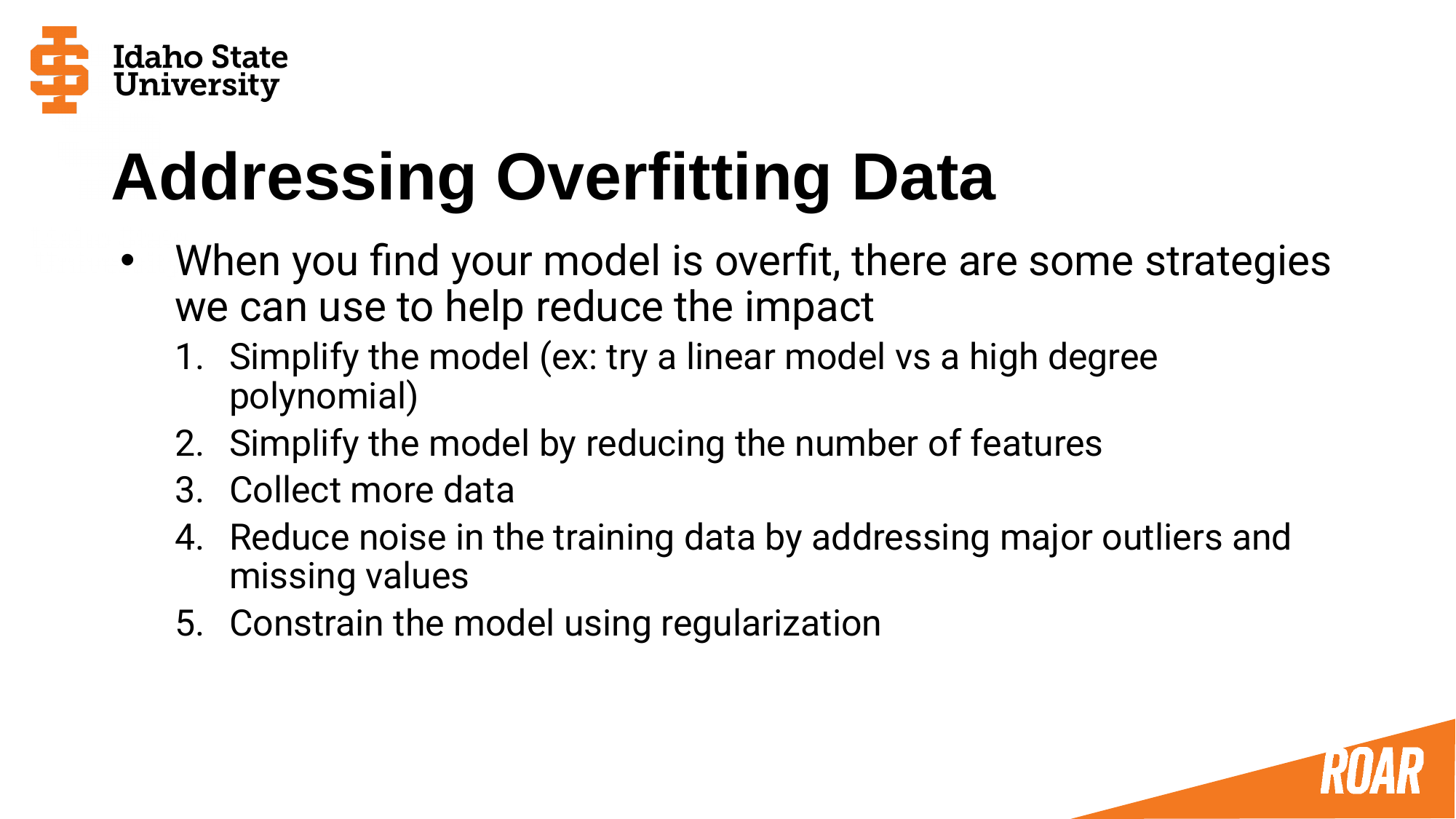

# Addressing Overfitting Data
When you find your model is overfit, there are some strategies we can use to help reduce the impact
Simplify the model (ex: try a linear model vs a high degree polynomial)
Simplify the model by reducing the number of features
Collect more data
Reduce noise in the training data by addressing major outliers and missing values
Constrain the model using regularization